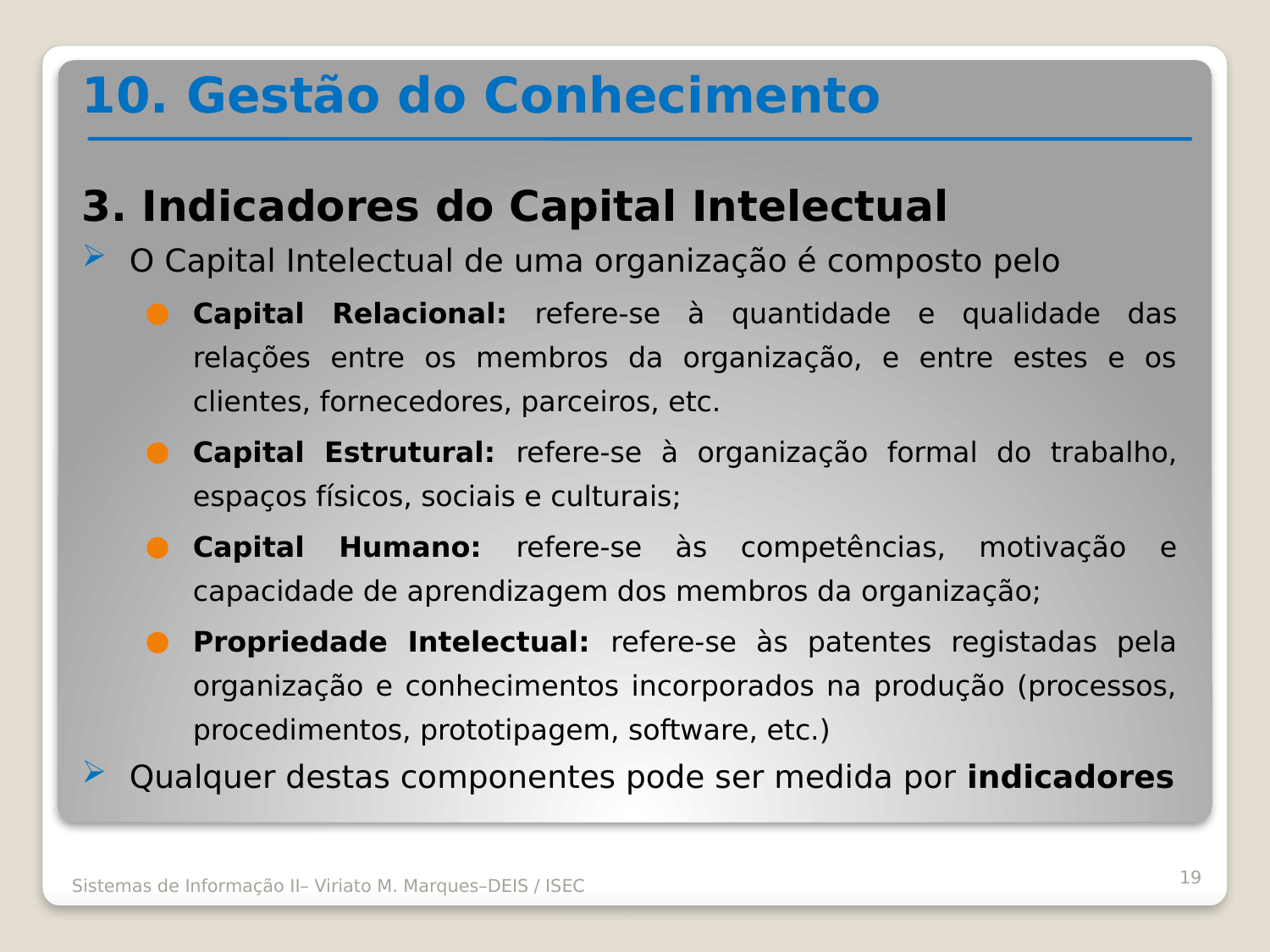

10. Gestão do Conhecimento
3. Indicadores do Capital Intelectual
O Capital Intelectual de uma organização é composto pelo
Capital Relacional: refere-se à quantidade e qualidade das relações entre os membros da organização, e entre estes e os clientes, fornecedores, parceiros, etc.
Capital Estrutural: refere-se à organização formal do trabalho, espaços físicos, sociais e culturais;
Capital Humano: refere-se às competências, motivação e capacidade de aprendizagem dos membros da organização;
Propriedade Intelectual: refere-se às patentes registadas pela organização e conhecimentos incorporados na produção (processos, procedimentos, prototipagem, software, etc.)
Qualquer destas componentes pode ser medida por indicadores

19
Sistemas de Informação II– Viriato M. Marques–DEIS / ISEC